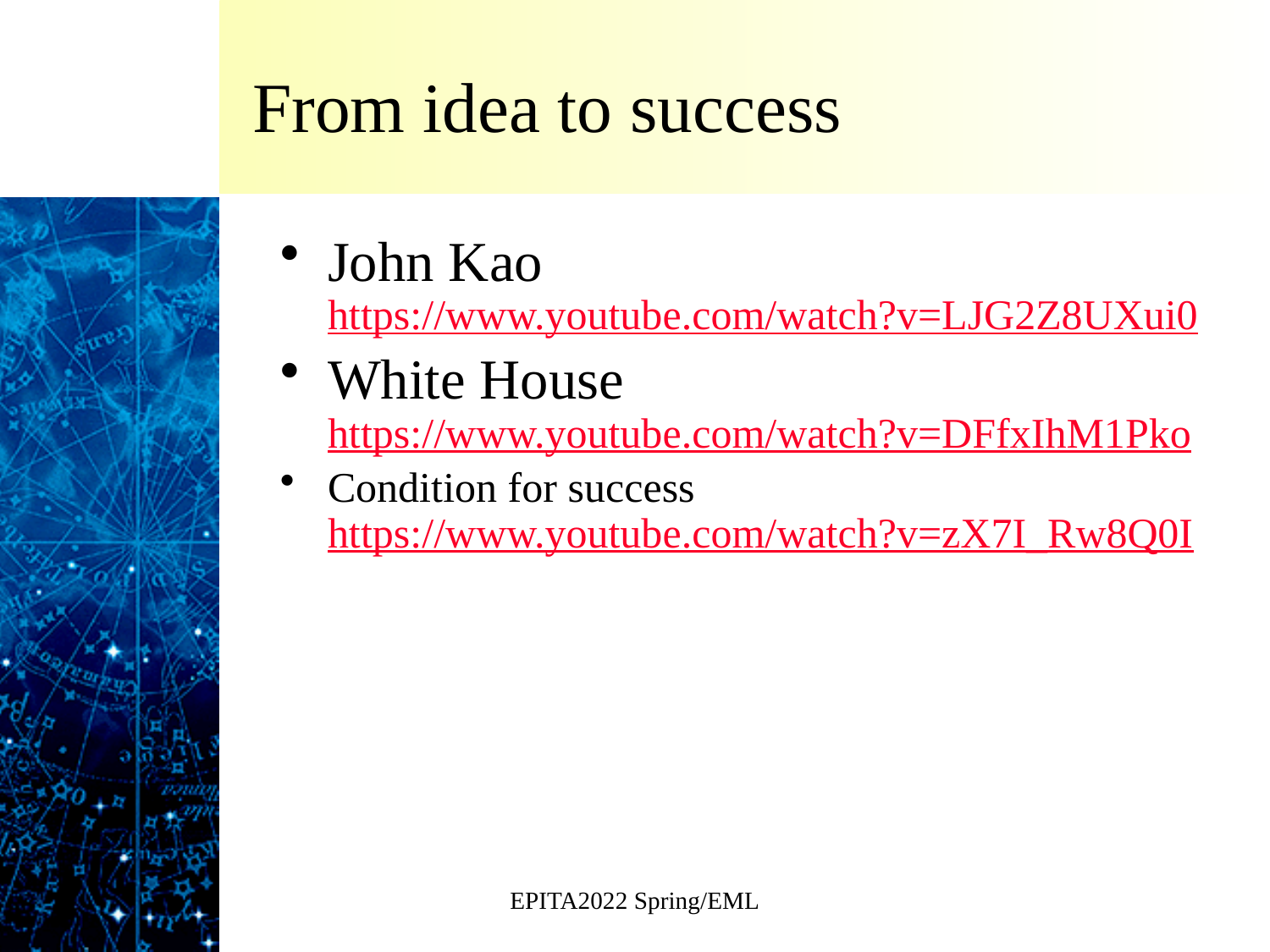

# From idea to success
John Kao https://www.youtube.com/watch?v=LJG2Z8UXui0
White House https://www.youtube.com/watch?v=DFfxIhM1Pko
Condition for success https://www.youtube.com/watch?v=zX7I_Rw8Q0I

EPITA2022 Spring/EML